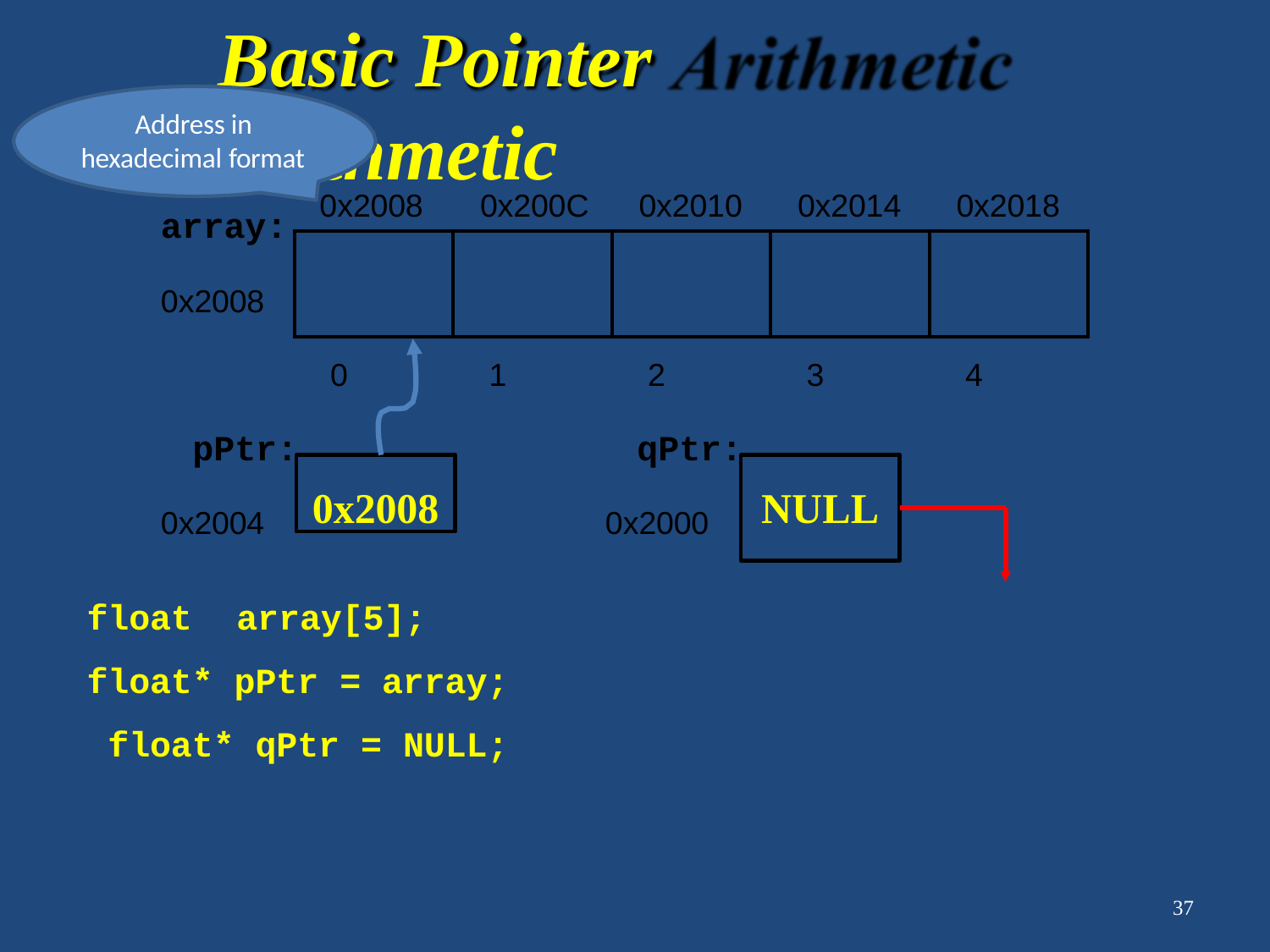

# Basic Pointer Arithmetic

Address in  hexadecimal format
0x2008	0x200C	0x2010	0x2014	0x2018
array:
|  |  |  |  |  |
| --- | --- | --- | --- | --- |
0x2008

0
1
2
3
4
pPtr:
qPtr:
0x2008

NULL
0x2004
0x2000

float	array[5];  float* pPtr = array;  float* qPtr = NULL;
37